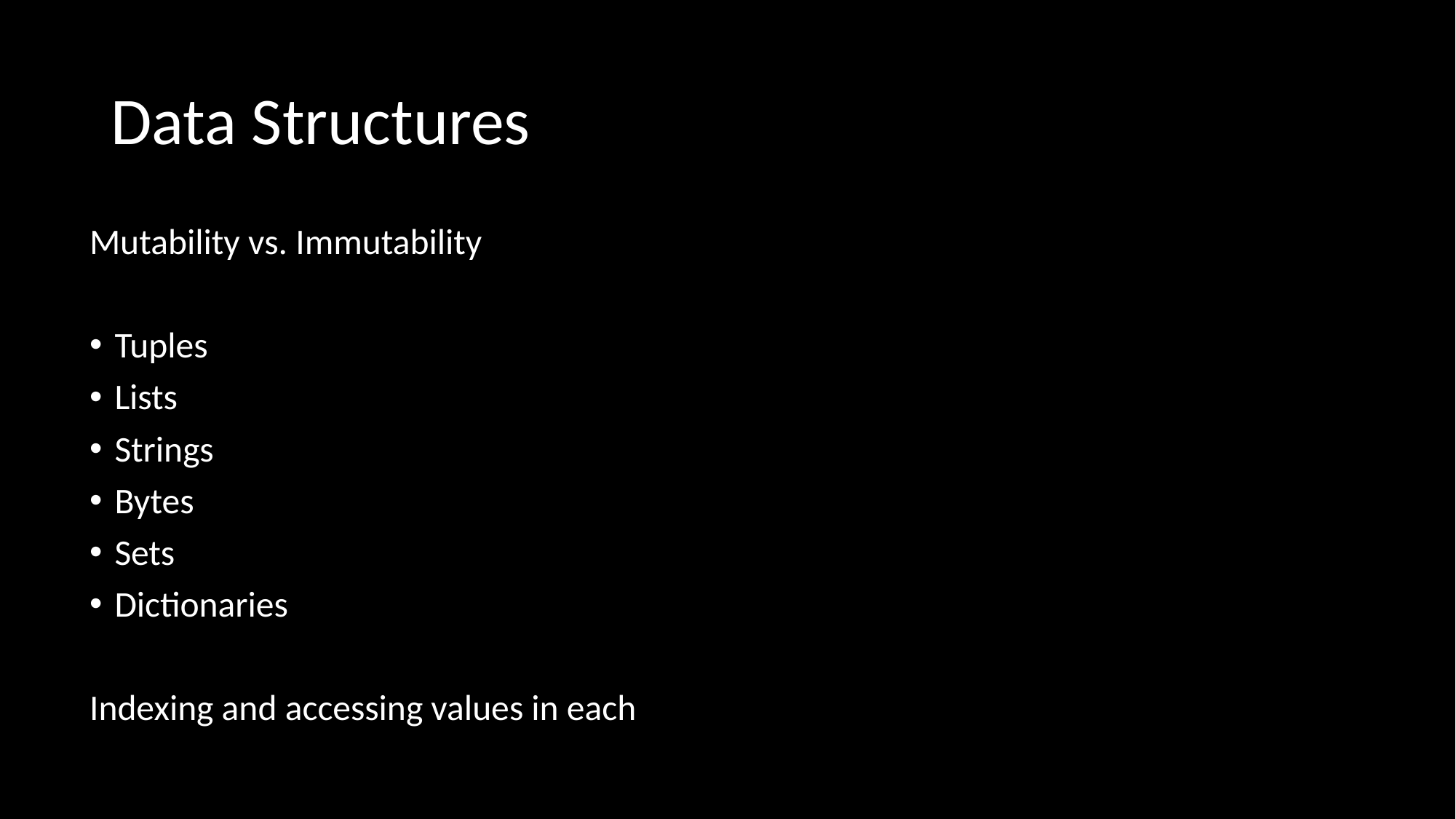

# Data Structures
Mutability vs. Immutability

Tuples
Lists
Strings
Bytes
Sets
Dictionaries

Indexing and accessing values in each